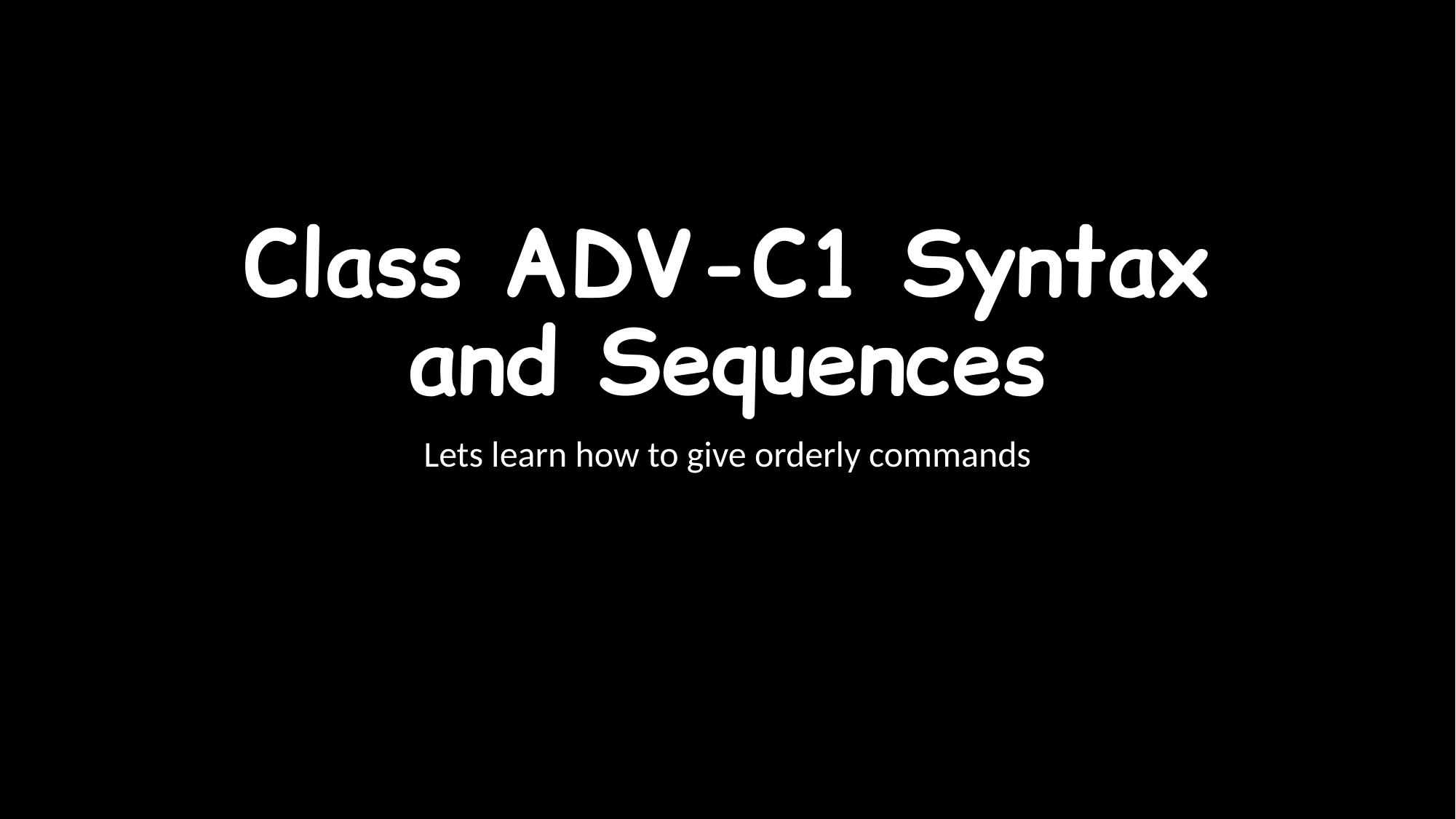

# Class ADV-C1 Syntax and Sequences
Lets learn how to give orderly commands